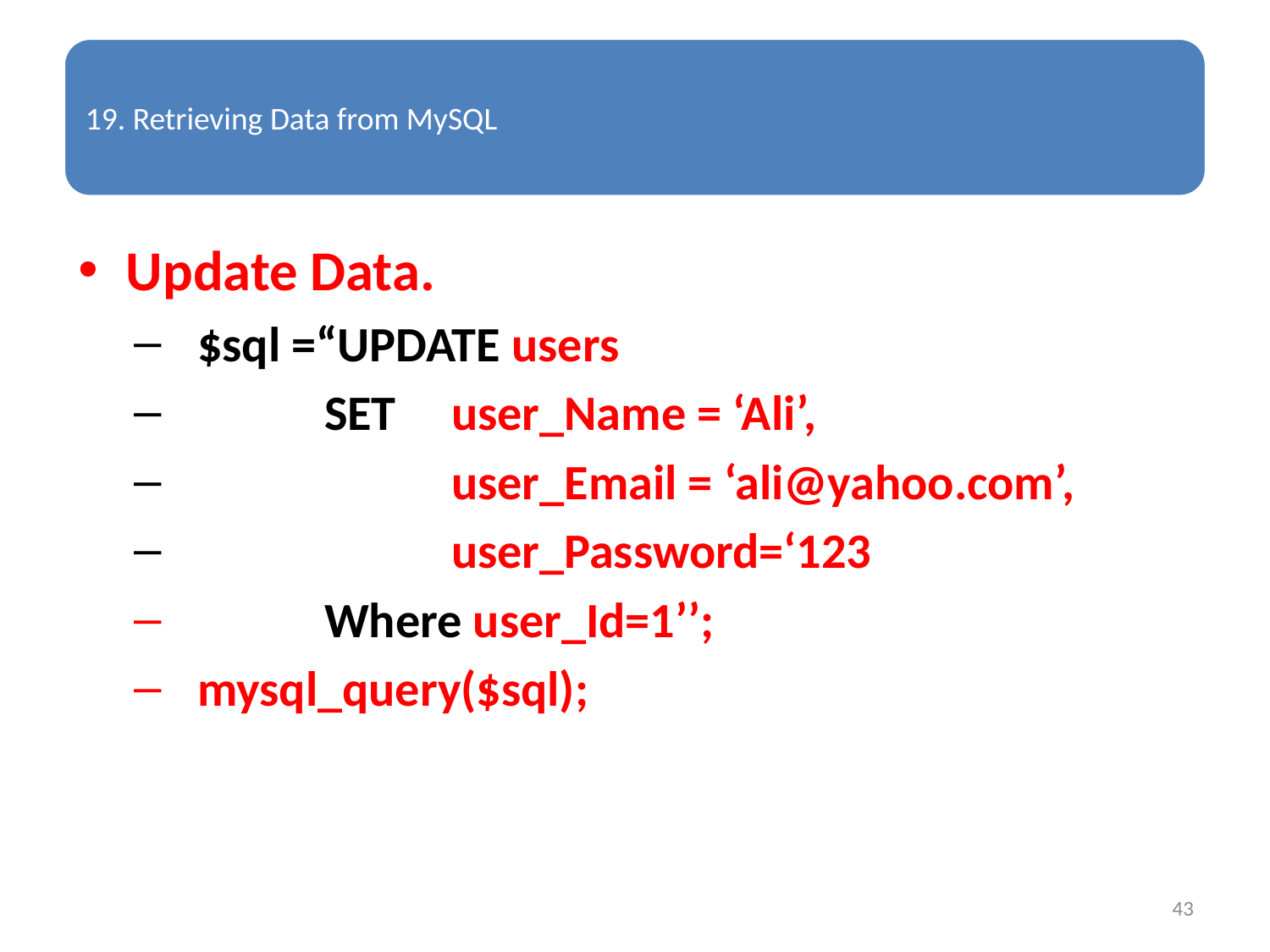

19. Retrieving Data from MySQL
Update Data.
$sql =“UPDATE users
	SET 	user_Name = ‘Ali’,
		user_Email = ‘ali@yahoo.com’,
		user_Password=‘123
	Where user_Id=1’’;
mysql_query($sql);

43